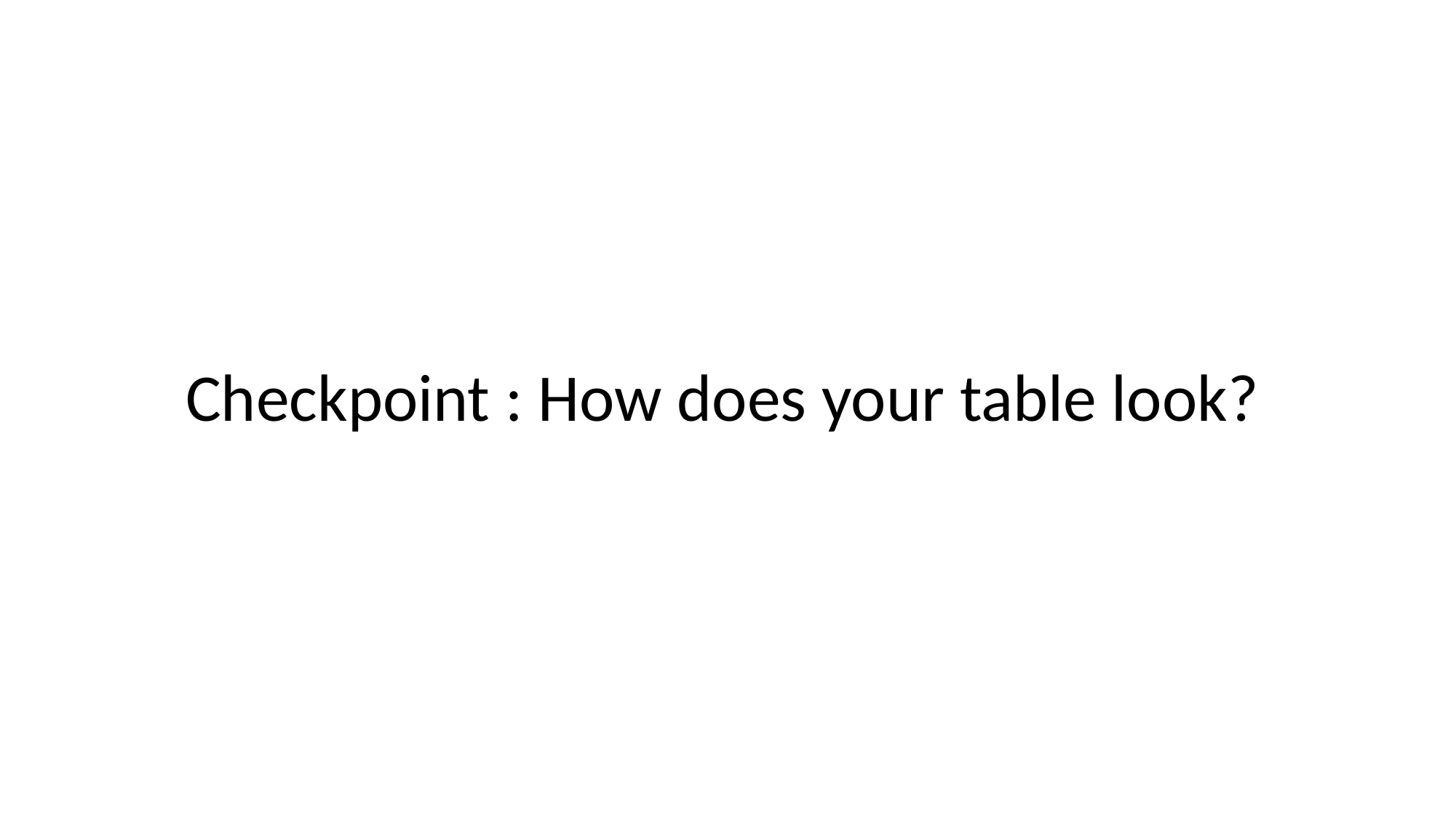

# Checkpoint : How does your table look?